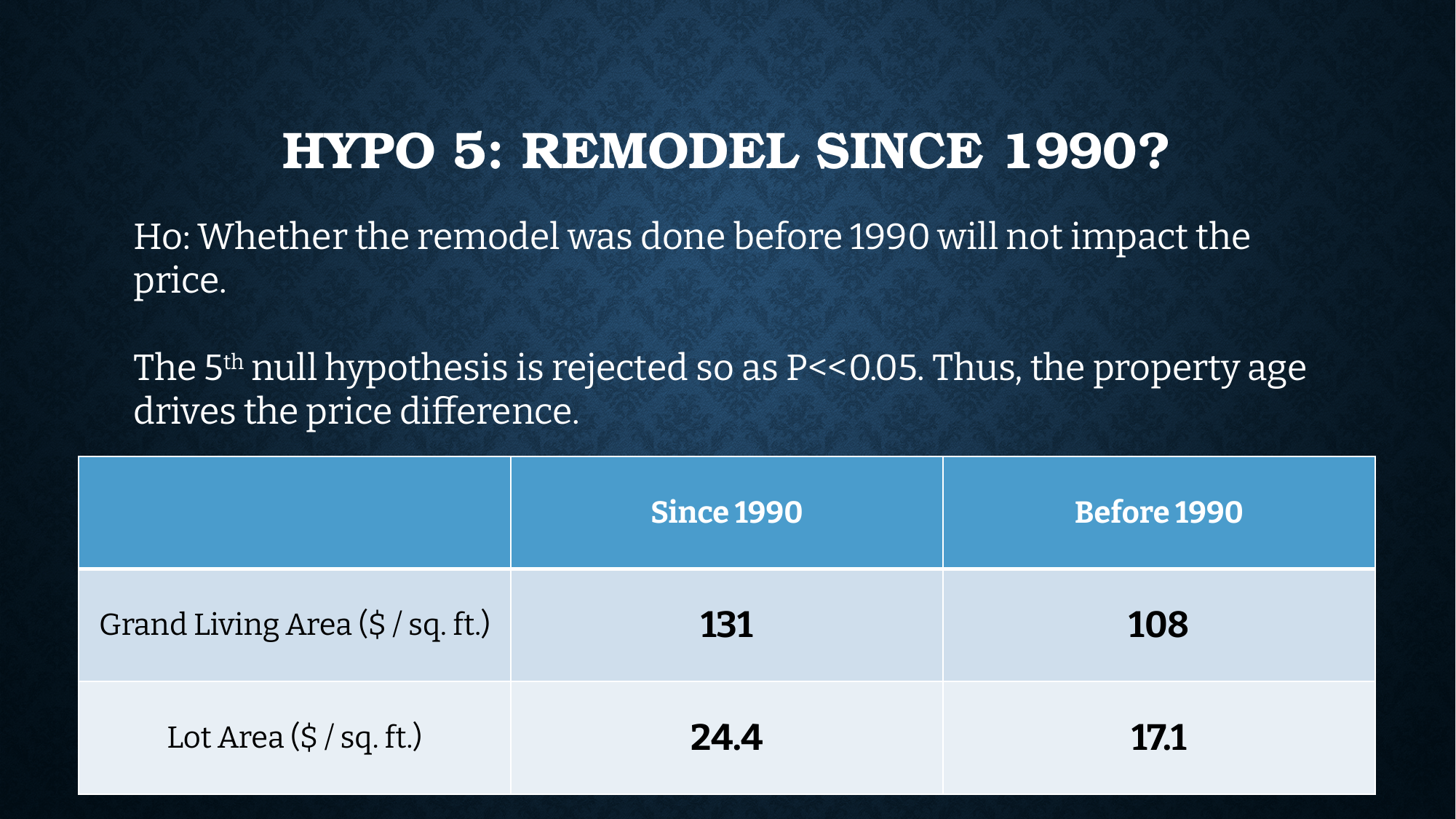

# Hypo 5: Remodel since 1990?
Ho: Whether the remodel was done before 1990 will not impact the price.

The 5th null hypothesis is rejected so as P<<0.05. Thus, the property age drives the price difference.
|  | Since 1990 | Before 1990 |
| --- | --- | --- |
| Grand Living Area ($ / sq. ft.) | 131 | 108 |
| Lot Area ($ / sq. ft.) | 24.4 | 17.1 |